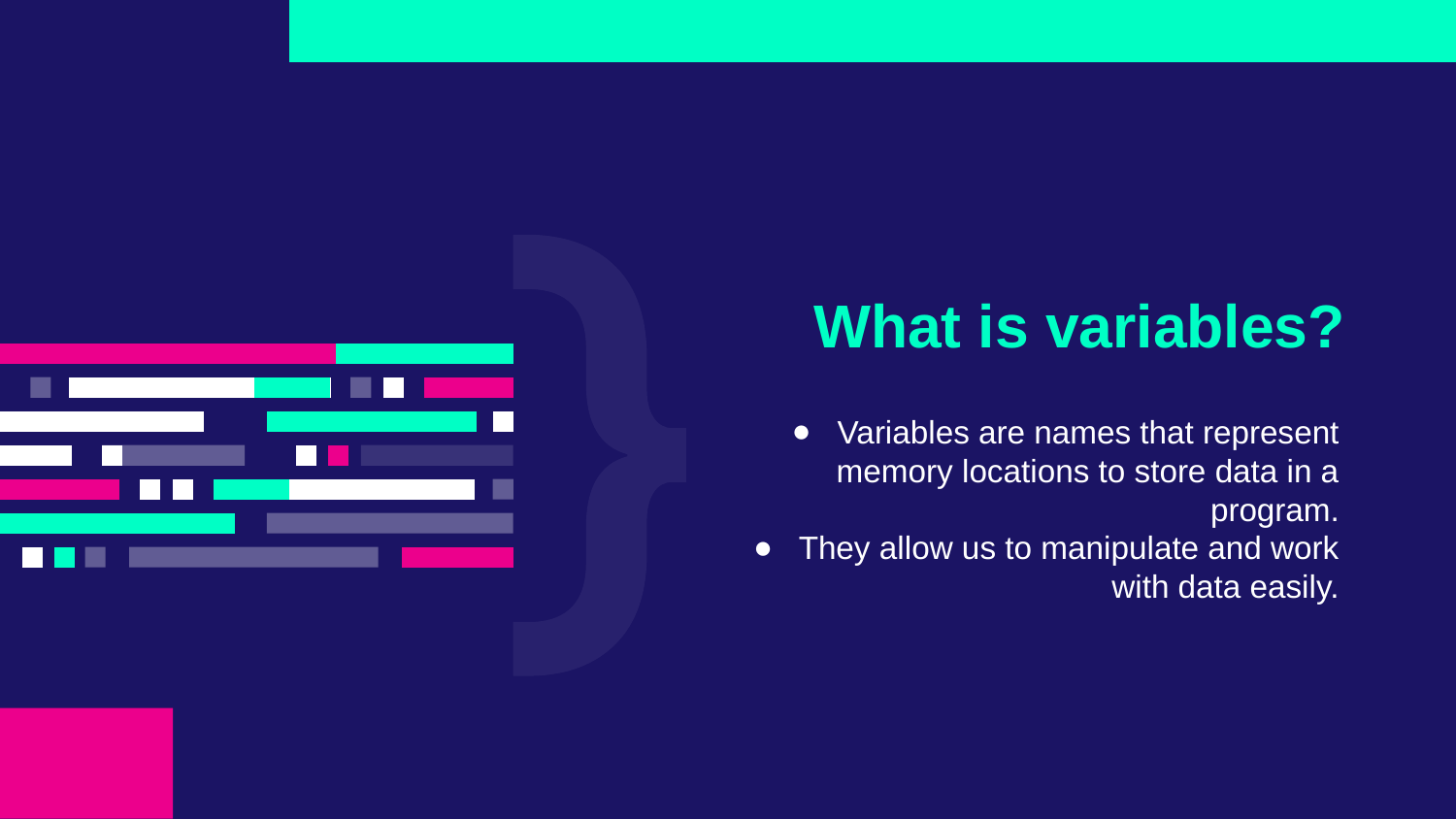

# What is variables?
Variables are names that represent memory locations to store data in a program.
They allow us to manipulate and work with data easily.